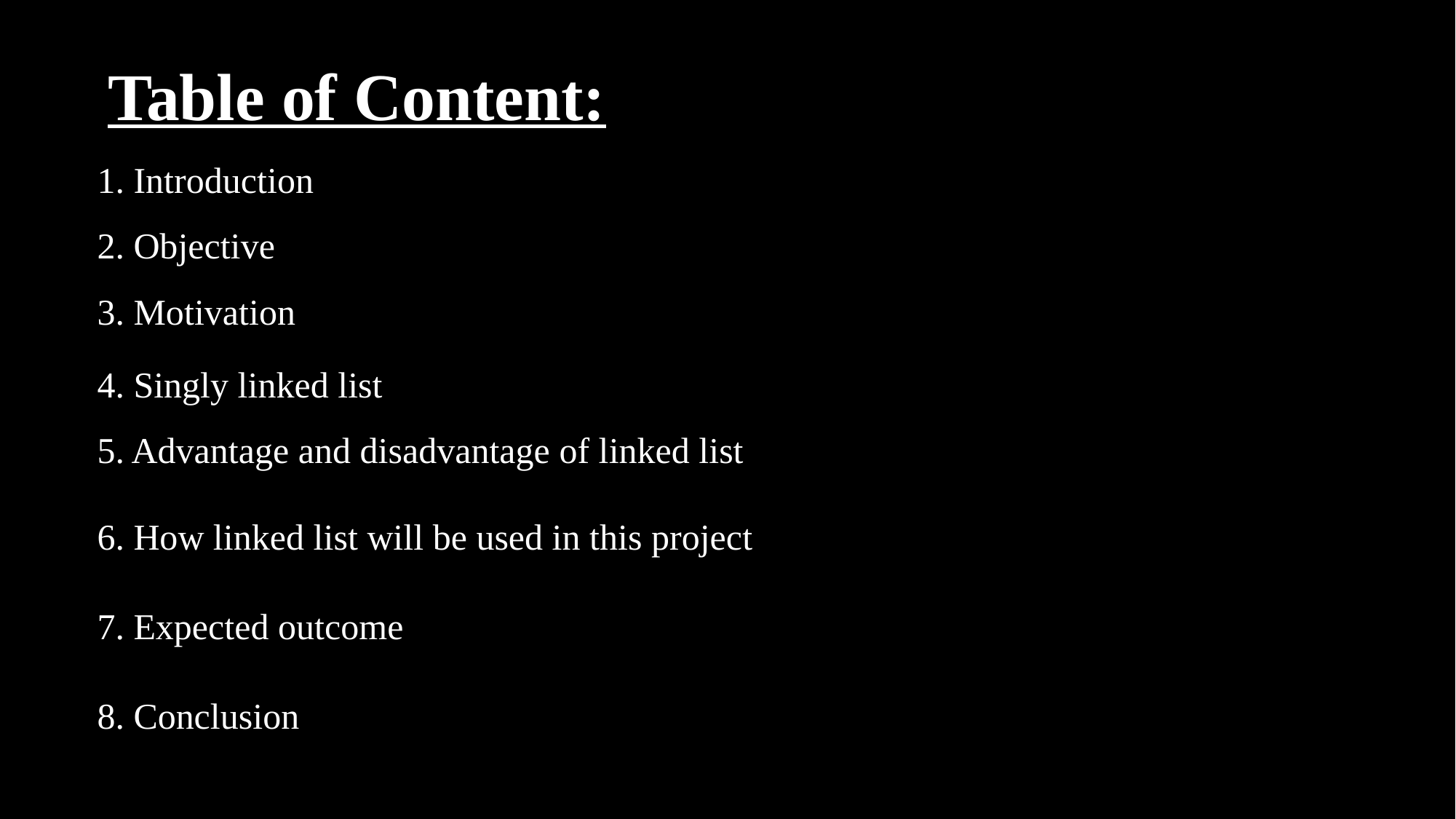

Table of Content:
1. Introduction
2. Objective
3. Motivation
4. Singly linked list
5. Advantage and disadvantage of linked list
6. How linked list will be used in this project
7. Expected outcome
8. Conclusion